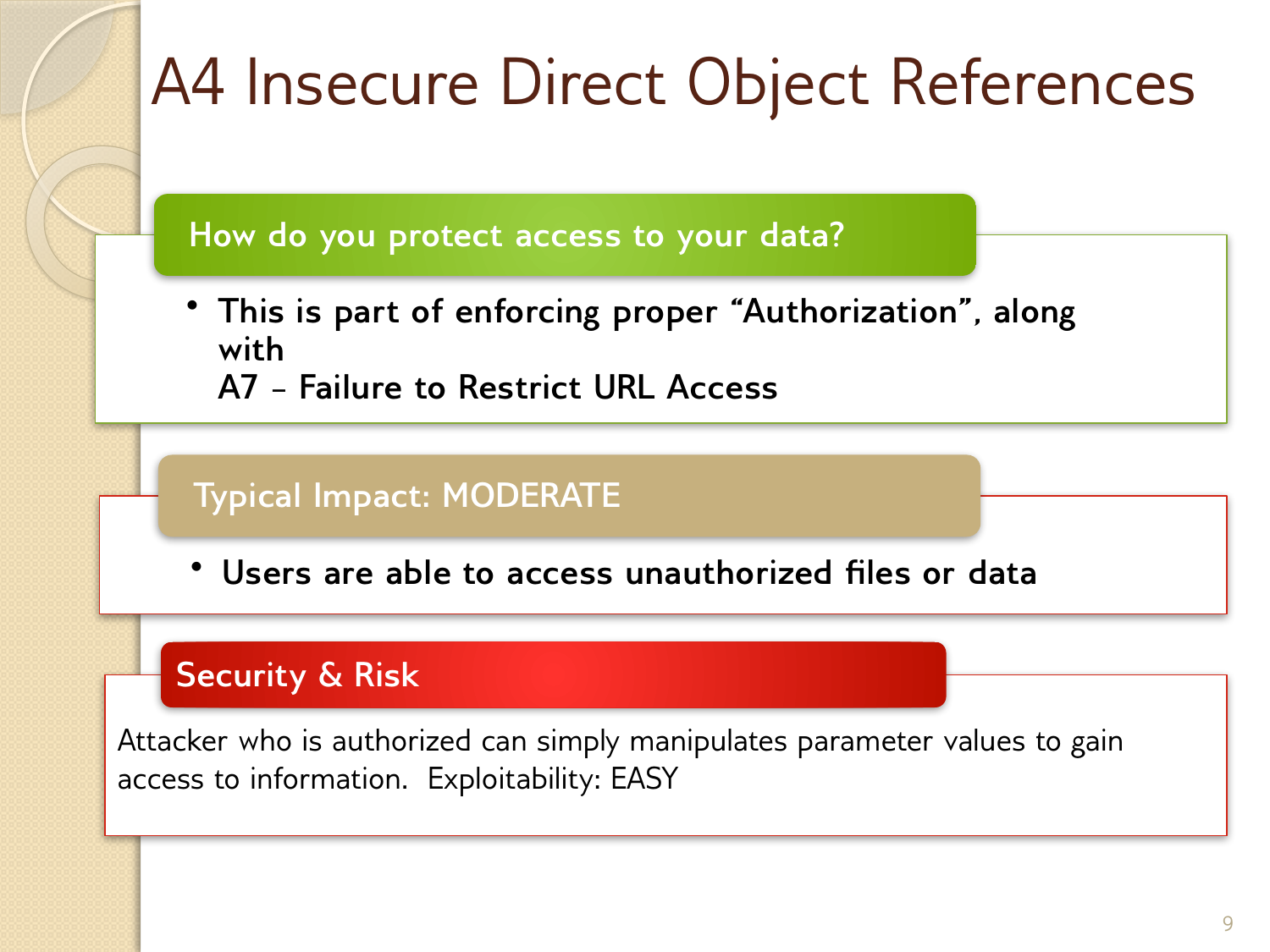

# A4 Insecure Direct Object References

How do you protect access to your data?

This is part of enforcing proper “Authorization”, along with
A7 – Failure to Restrict URL Access

Typical Impact: MODERATE

Users are able to access unauthorized files or data
Security & Risk

Attacker who is authorized can simply manipulates parameter values to gain access to information.  Exploitability: EASY

9